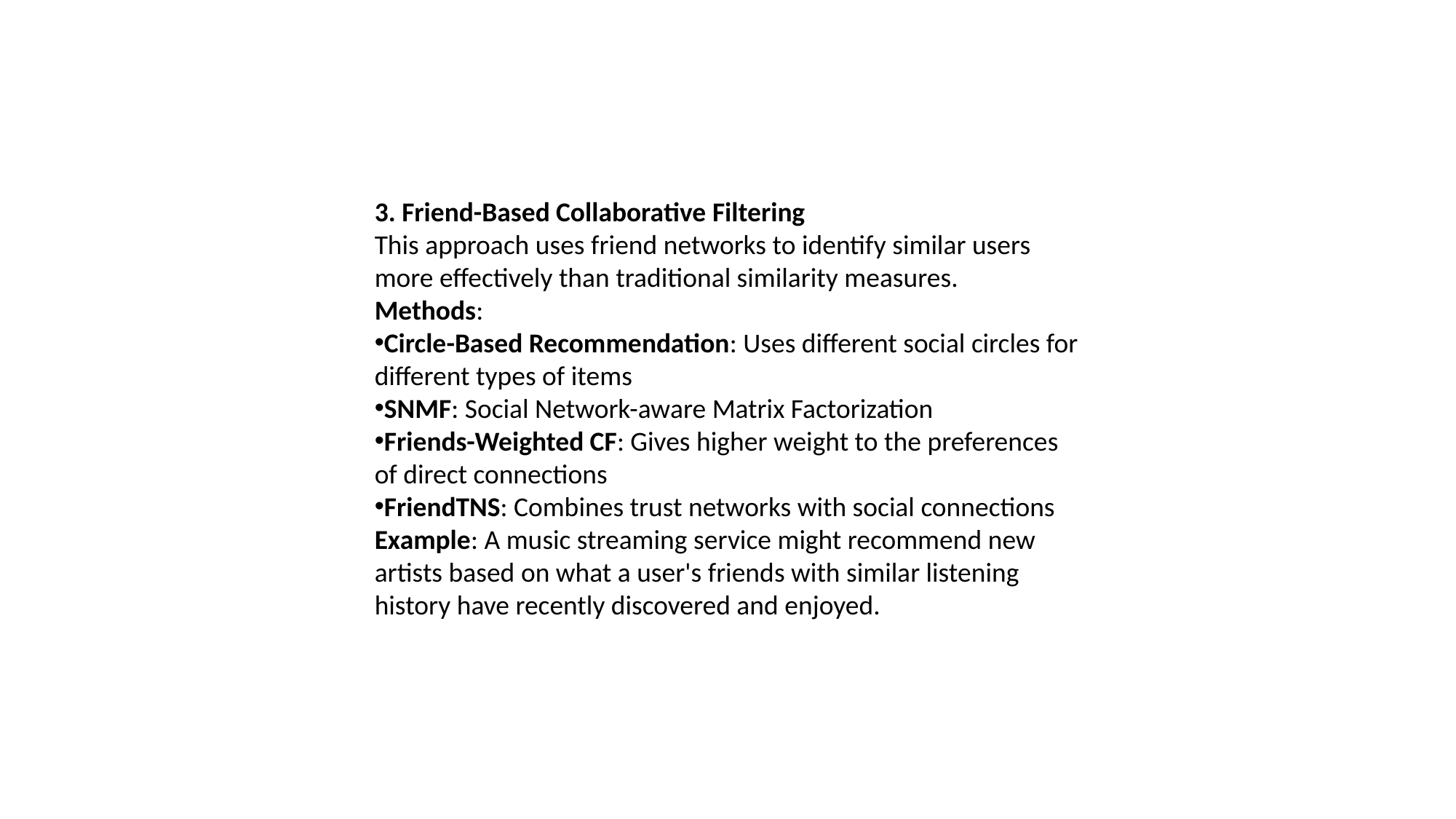

3. Friend-Based Collaborative Filtering
This approach uses friend networks to identify similar users more effectively than traditional similarity measures.
Methods:
Circle-Based Recommendation: Uses different social circles for different types of items
SNMF: Social Network-aware Matrix Factorization
Friends-Weighted CF: Gives higher weight to the preferences of direct connections
FriendTNS: Combines trust networks with social connections
Example: A music streaming service might recommend new artists based on what a user's friends with similar listening history have recently discovered and enjoyed.